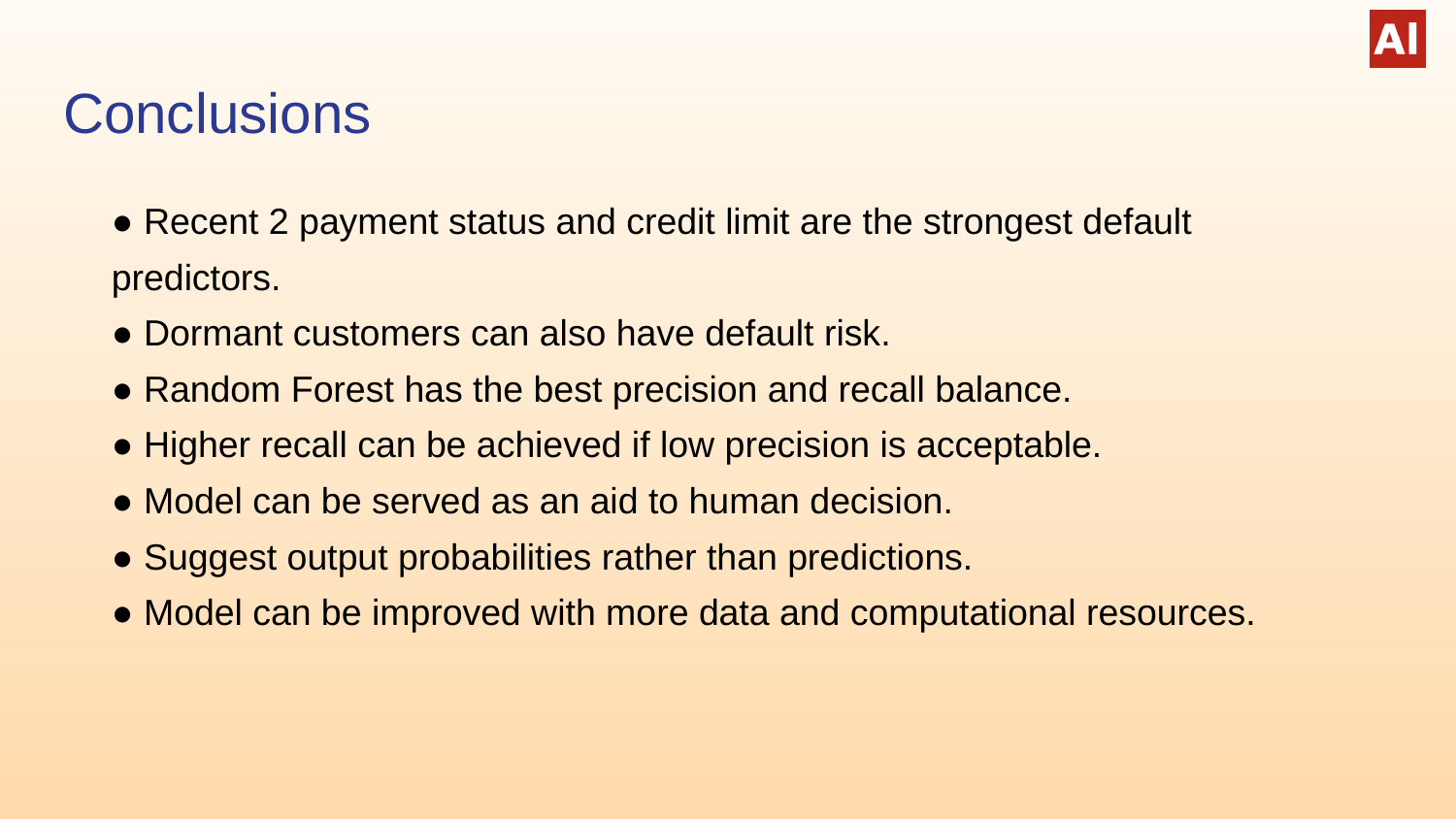

Conclusions
● Recent 2 payment status and credit limit are the strongest default
predictors.
● Dormant customers can also have default risk.
● Random Forest has the best precision and recall balance.
● Higher recall can be achieved if low precision is acceptable.
● Model can be served as an aid to human decision.
● Suggest output probabilities rather than predictions.
● Model can be improved with more data and computational resources.